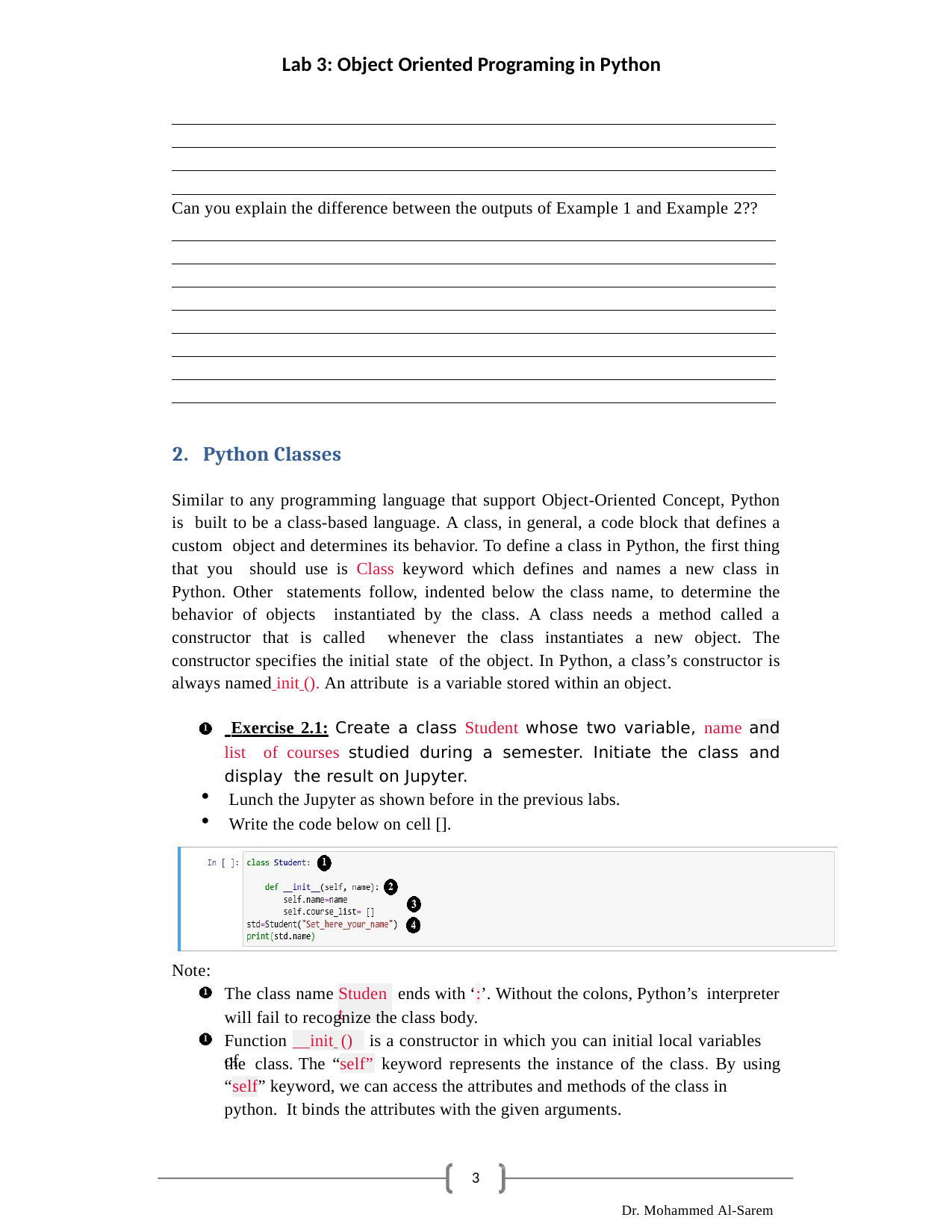

Lab 3: Object Oriented Programing in Python

Can you explain the difference between the outputs of Example 1 and Example 2??

Python Classes
Similar to any programming language that support Object-Oriented Concept, Python is  built to be a class-based language. A class, in general, a code block that defines a custom  object and determines its behavior. To define a class in Python, the first thing that you  should use is Class keyword which defines and names a new class in Python. Other  statements follow, indented below the class name, to determine the behavior of objects  instantiated by the class. A class needs a method called a constructor that is called  whenever the class instantiates a new object. The constructor specifies the initial state  of the object. In Python, a class’s constructor is always named init (). An attribute  is a variable stored within an object.

 Exercise 2.1: Create a class Student whose two variable, name and list  of courses studied during a semester. Initiate the class and display  the result on Jupyter.
Lunch the Jupyter as shown before in the previous labs.
Write the code below on cell [].

Note:
The class name	ends with ‘:’. Without the colons, Python’s  interpreter
Student

will fail to recognize the class body.
Function	is a constructor in which you can initial local variables of
    init ()

the  class. The “	keyword represents the instance of the class. By using
self”
“self” keyword, we can access the attributes and methods of the class in python.  It binds the attributes with the given arguments.

3
Dr. Mohammed Al-Sarem